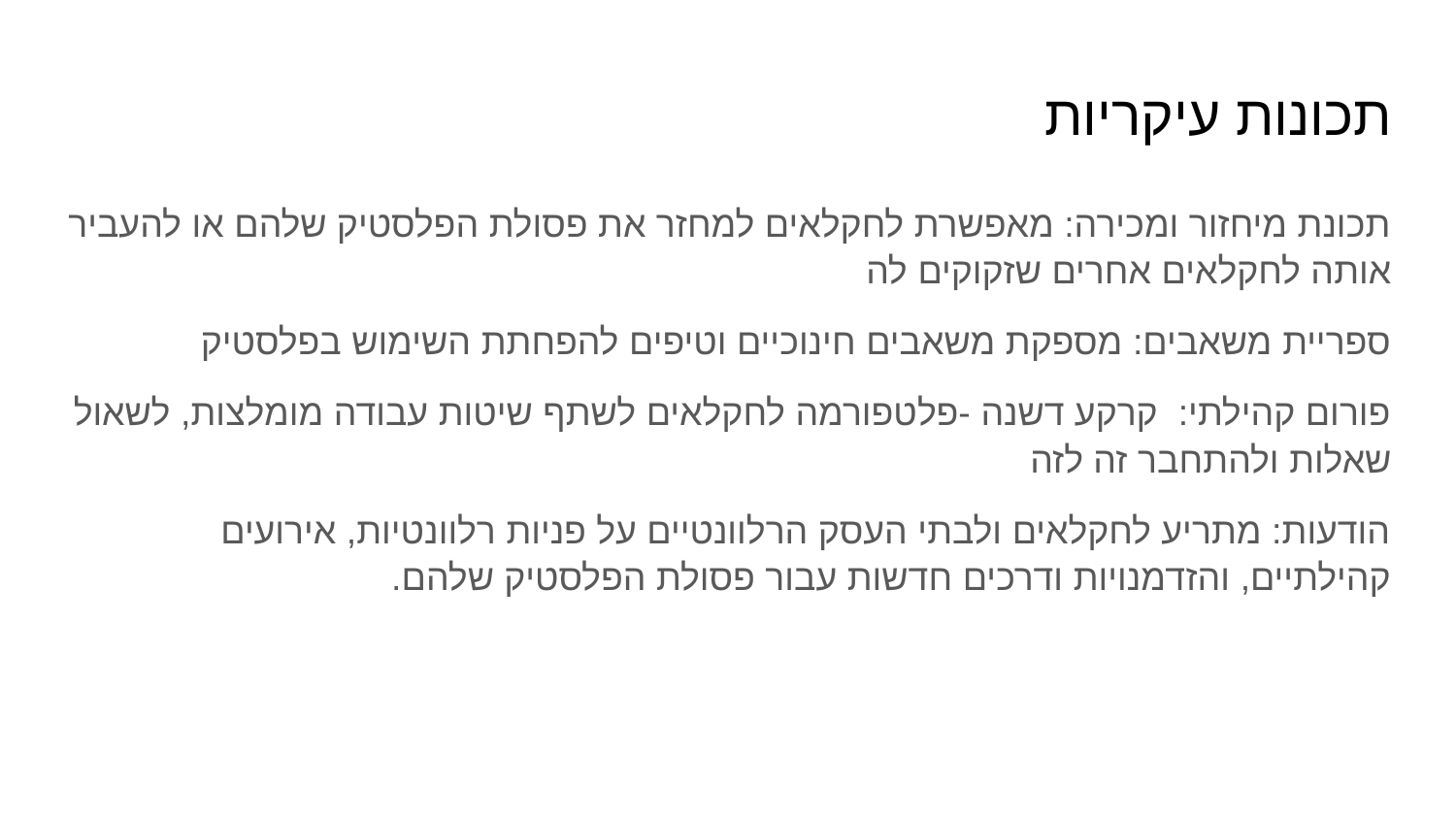

# תכונות עיקריות
תכונת מיחזור ומכירה: מאפשרת לחקלאים למחזר את פסולת הפלסטיק שלהם או להעביר אותה לחקלאים אחרים שזקוקים לה
ספריית משאבים: מספקת משאבים חינוכיים וטיפים להפחתת השימוש בפלסטיק
פורום קהילתי:  קרקע דשנה -פלטפורמה לחקלאים לשתף שיטות עבודה מומלצות, לשאול שאלות ולהתחבר זה לזה
הודעות: מתריע לחקלאים ולבתי העסק הרלוונטיים על פניות רלוונטיות, אירועים קהילתיים, והזדמנויות ודרכים חדשות עבור פסולת הפלסטיק שלהם.